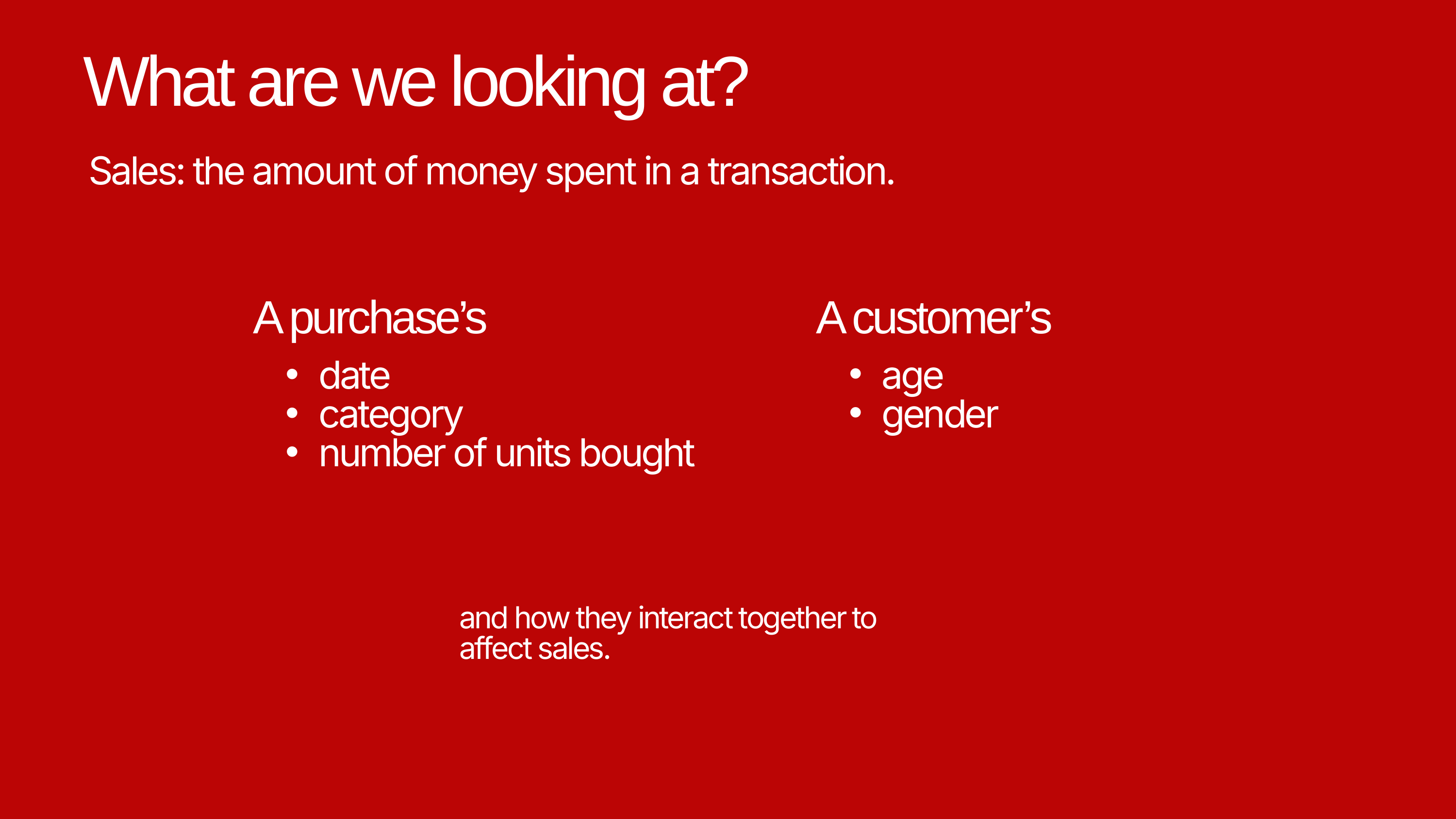

What are we looking at?
Sales: the amount of money spent in a transaction.
A purchase’s
A customer’s
date
category
number of units bought
age
gender
and how they interact together to affect sales.